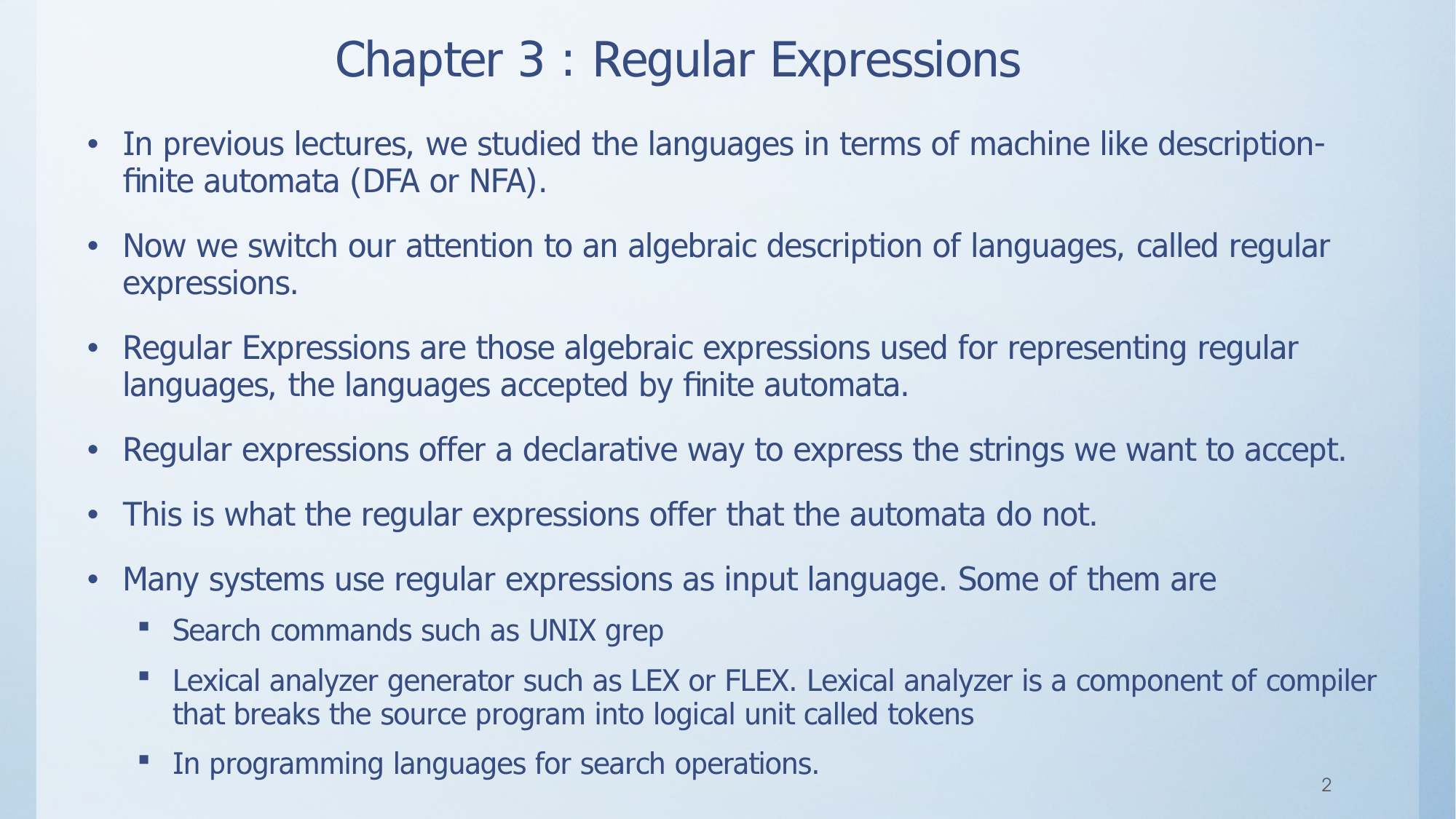

# Chapter 3 : Regular Expressions
In previous lectures, we studied the languages in terms of machine like description-finite automata (DFA or NFA).
Now we switch our attention to an algebraic description of languages, called regular expressions.
Regular Expressions are those algebraic expressions used for representing regular languages, the languages accepted by finite automata.
Regular expressions offer a declarative way to express the strings we want to accept.
This is what the regular expressions offer that the automata do not.
Many systems use regular expressions as input language. Some of them are
Search commands such as UNIX grep
Lexical analyzer generator such as LEX or FLEX. Lexical analyzer is a component of compiler that breaks the source program into logical unit called tokens
In programming languages for search operations.
2